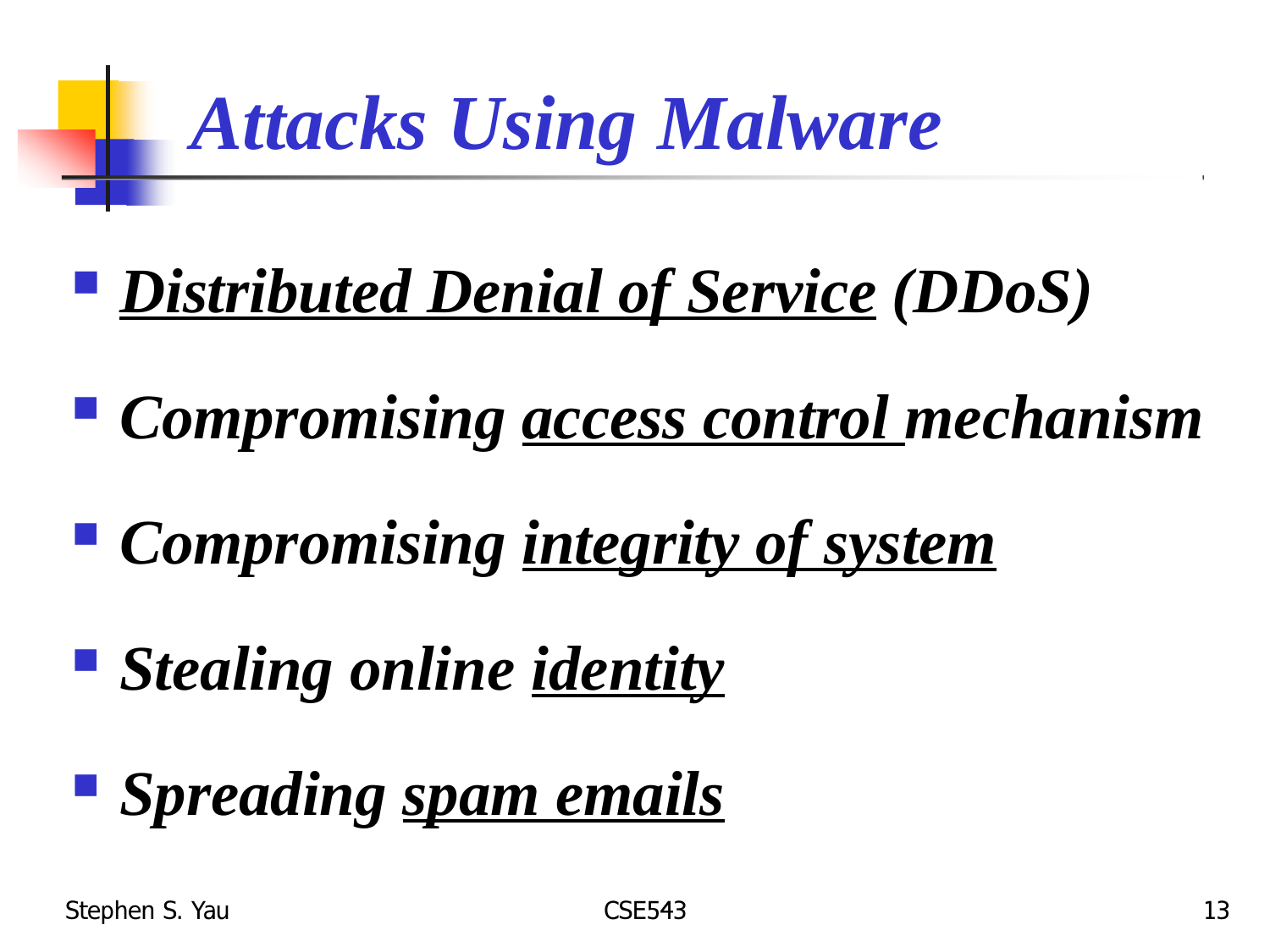

# Attacks Using Malware
Distributed Denial of Service (DDoS)
Compromising access control mechanism
Compromising integrity of system
Stealing online identity
Spreading spam emails
Stephen S. Yau
CSE543
13